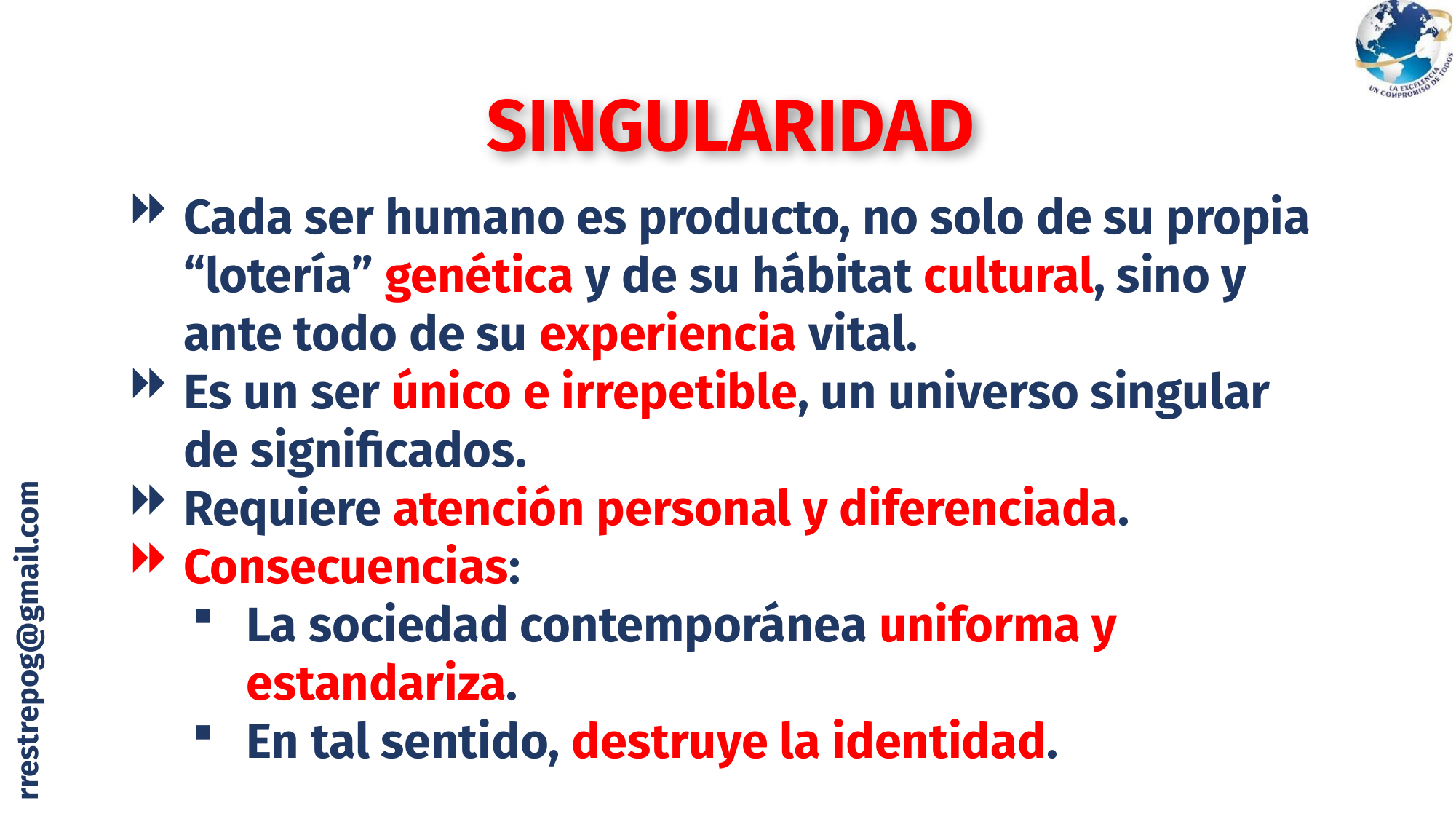

SINGULARIDAD
Cada ser humano es producto, no solo de su propia “lotería” genética y de su hábitat cultural, sino y ante todo de su experiencia vital.
Es un ser único e irrepetible, un universo singular de significados.
Requiere atención personal y diferenciada.
Consecuencias:
La sociedad contemporánea uniforma y estandariza.
En tal sentido, destruye la identidad.